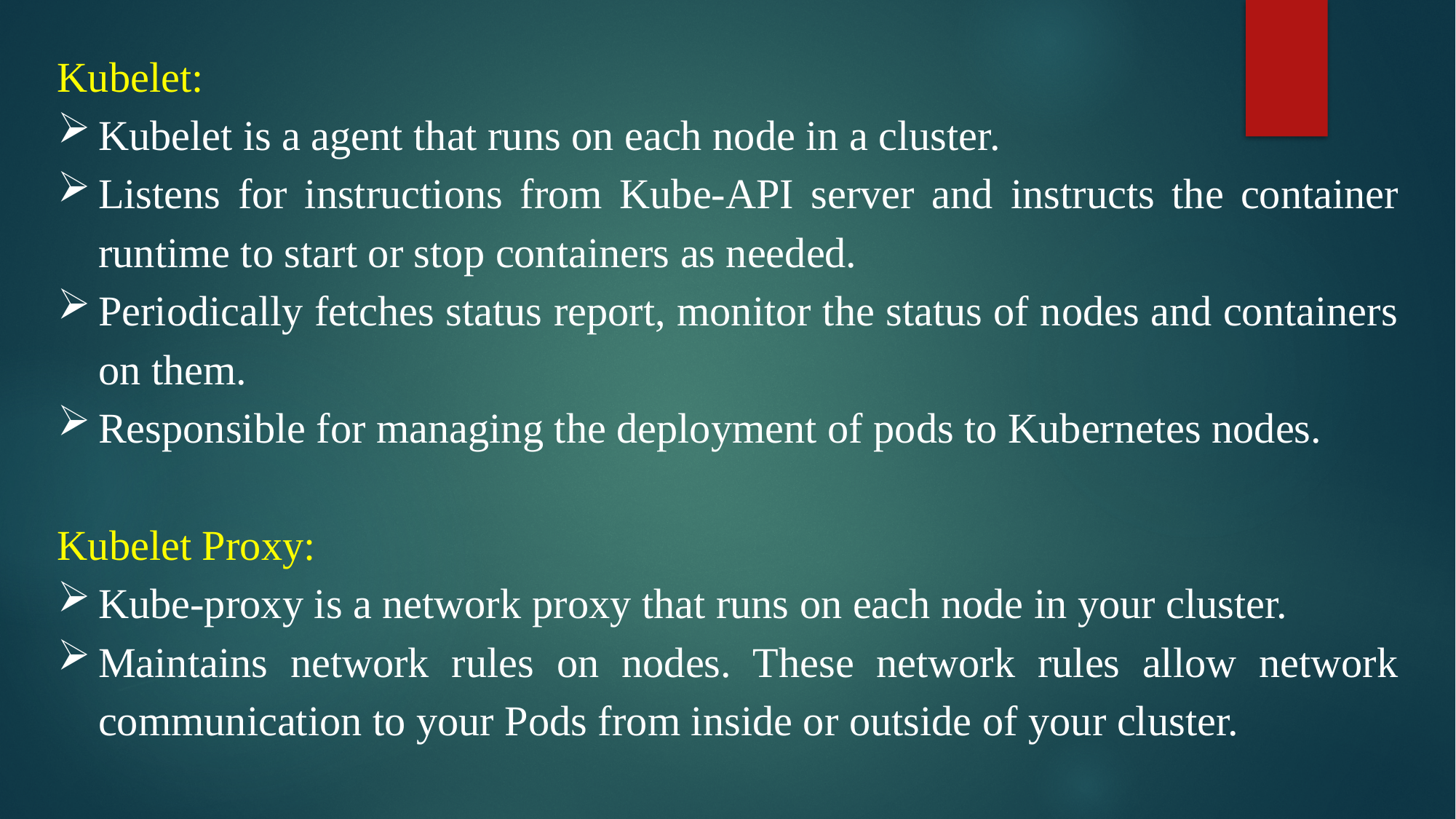

Kubelet:
Kubelet is a agent that runs on each node in a cluster.
Listens for instructions from Kube-API server and instructs the container runtime to start or stop containers as needed.
Periodically fetches status report, monitor the status of nodes and containers on them.
Responsible for managing the deployment of pods to Kubernetes nodes.

Kubelet Proxy:
Kube-proxy is a network proxy that runs on each node in your cluster.
Maintains network rules on nodes. These network rules allow network communication to your Pods from inside or outside of your cluster.